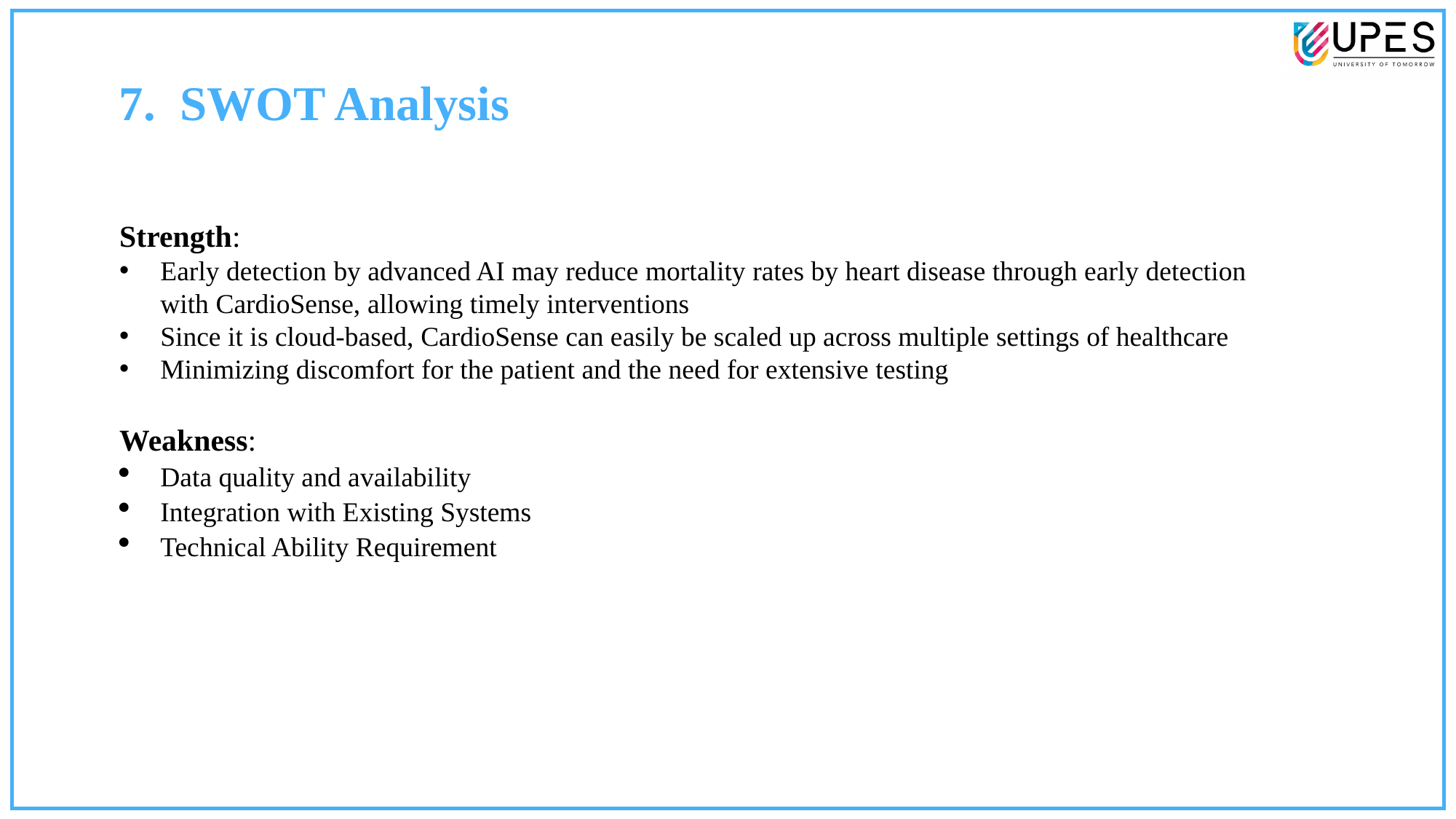

7.  SWOT Analysis
Strength:
Early detection by advanced AI may reduce mortality rates by heart disease through early detection with CardioSense, allowing timely interventions
Since it is cloud-based, CardioSense can easily be scaled up across multiple settings of healthcare
Minimizing discomfort for the patient and the need for extensive testing

Weakness:
Data quality and availability
Integration with Existing Systems
Technical Ability Requirement